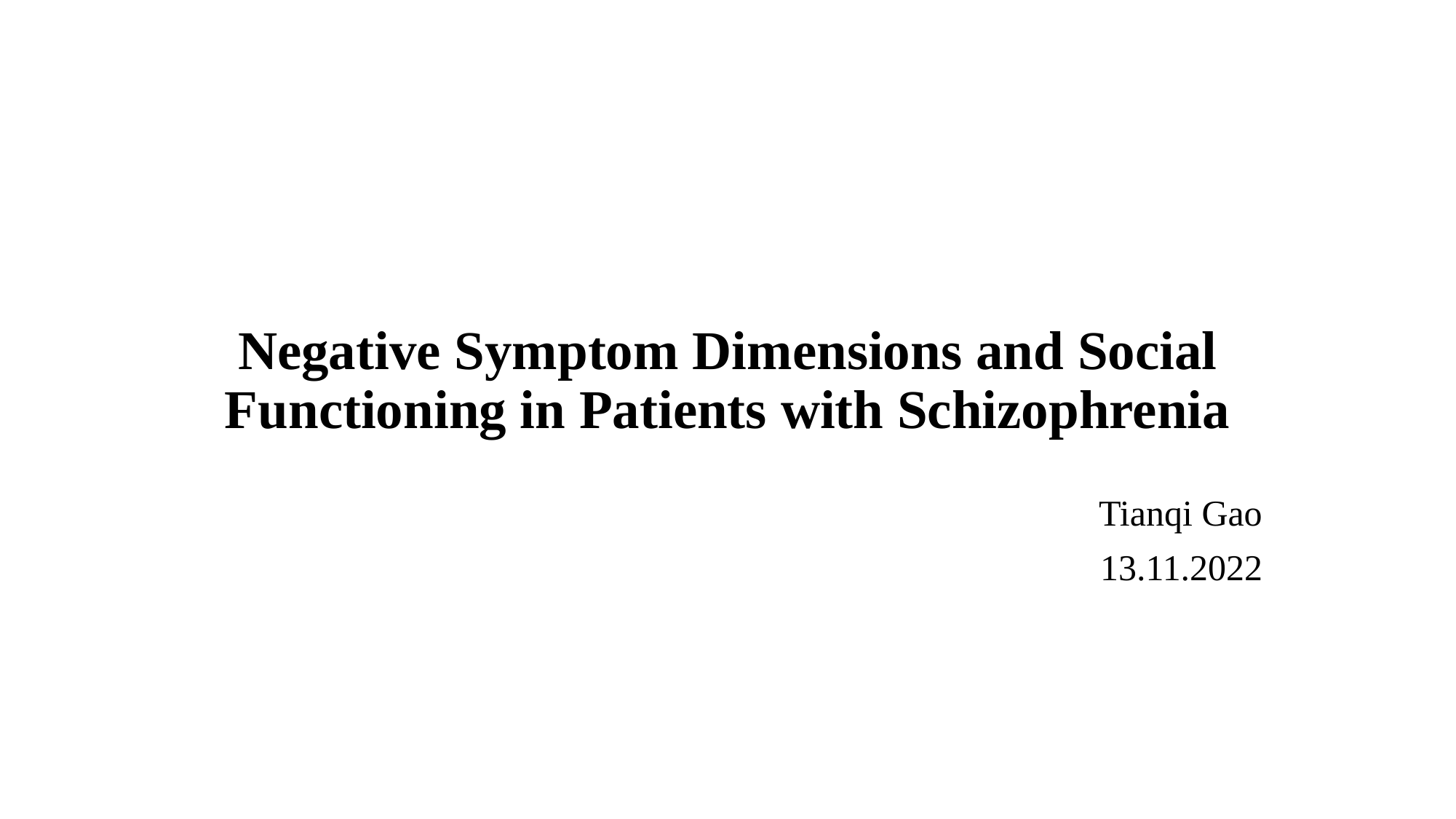

# Negative Symptom Dimensions and Social Functioning in Patients with Schizophrenia

Tianqi Gao
13.11.2022